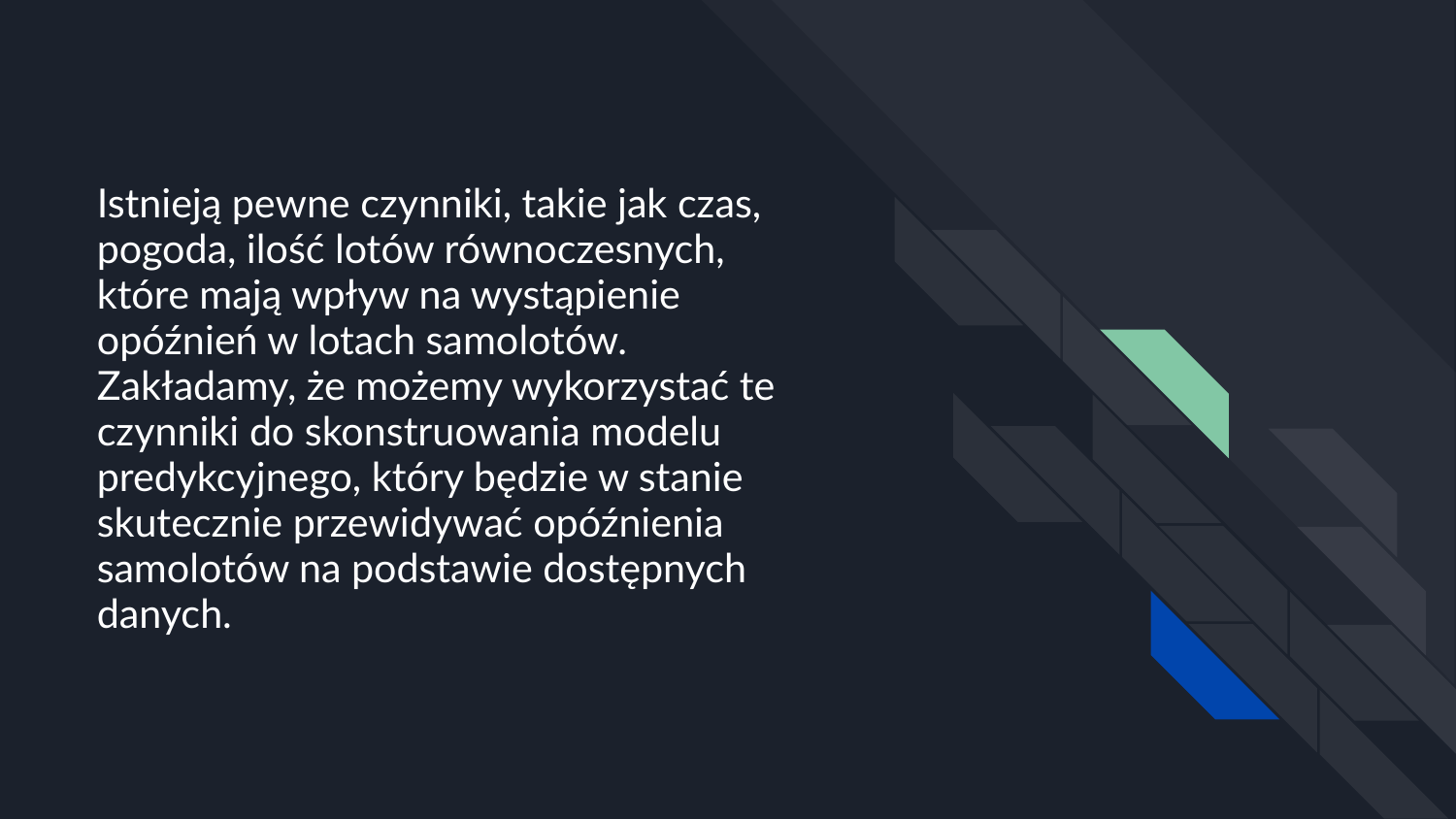

# Istnieją pewne czynniki, takie jak czas, pogoda, ilość lotów równoczesnych, które mają wpływ na wystąpienie opóźnień w lotach samolotów. Zakładamy, że możemy wykorzystać te czynniki do skonstruowania modelu predykcyjnego, który będzie w stanie skutecznie przewidywać opóźnienia samolotów na podstawie dostępnych danych.